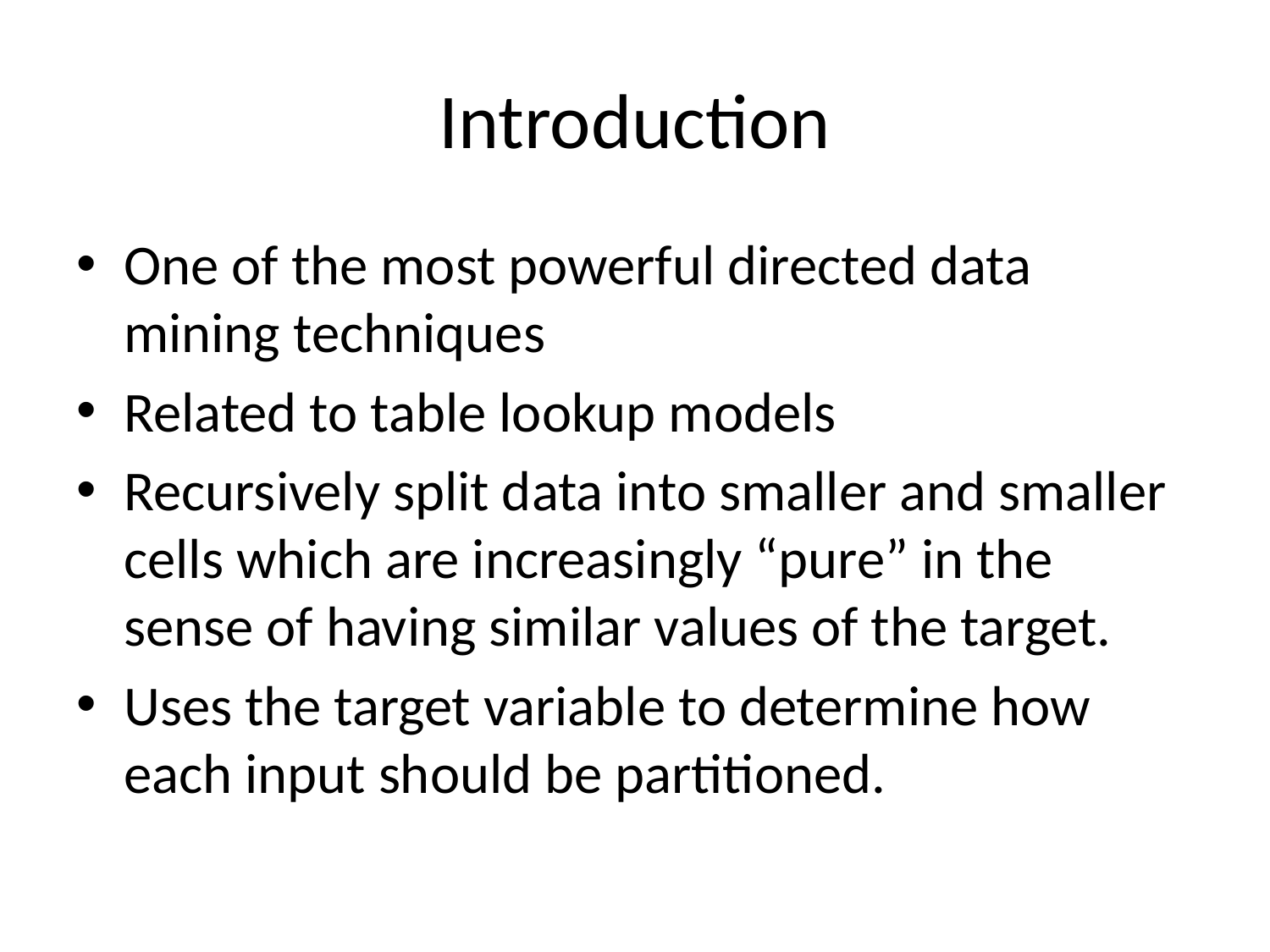

# Introduction
One of the most powerful directed data mining techniques
Related to table lookup models
Recursively split data into smaller and smaller cells which are increasingly “pure” in the sense of having similar values of the target.
Uses the target variable to determine how each input should be partitioned.